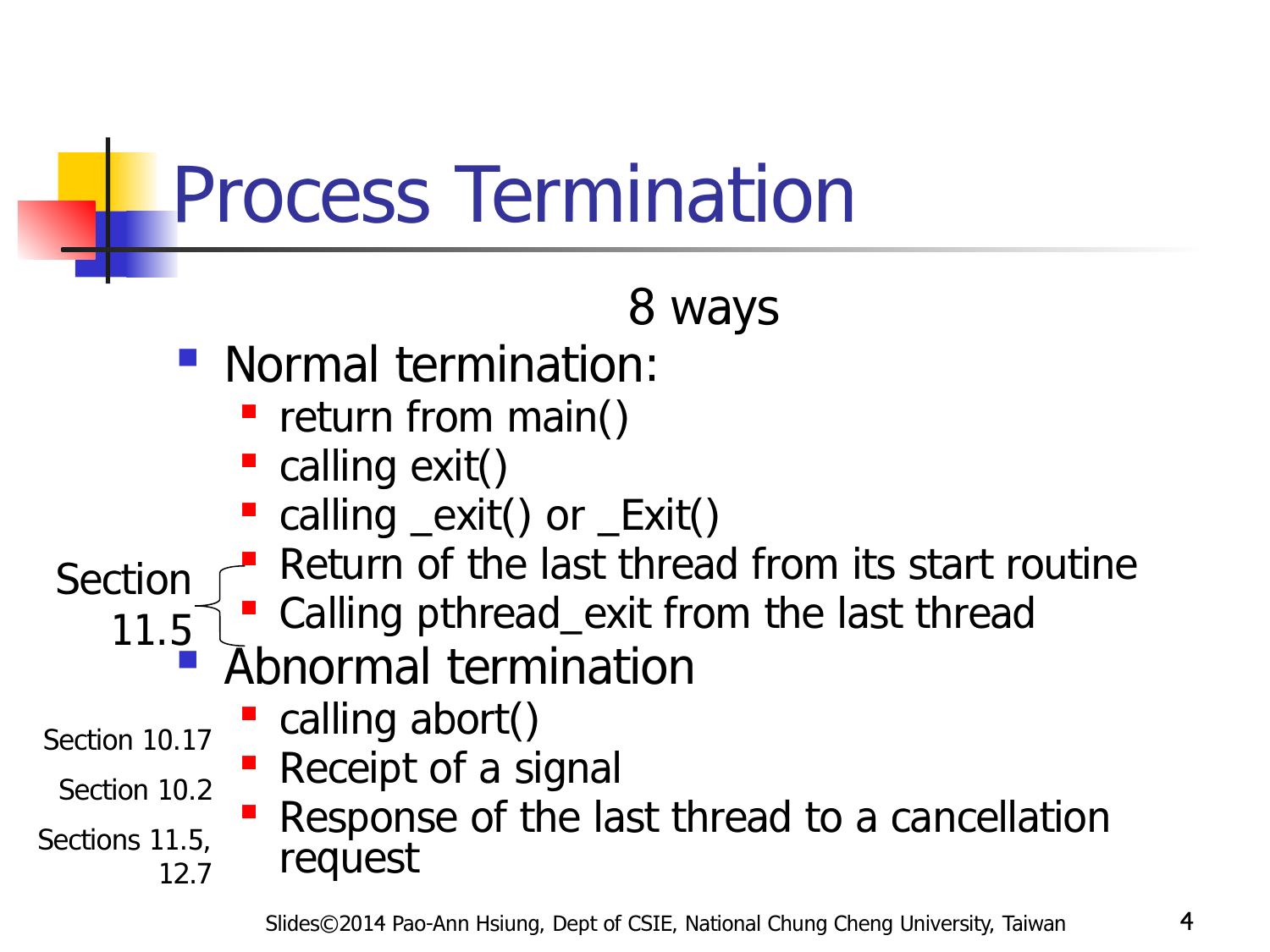

# Process Termination
8 ways
Normal termination:
return from main()
calling exit()
calling _exit() or _Exit()
Return of the last thread from its start routine
Calling pthread_exit from the last thread
Abnormal termination
calling abort()
Receipt of a signal
Response of the last thread to a cancellation request
Section 11.5

Section 10.17
Section 10.2
Sections 11.5, 12.7
Slides©2014 Pao-Ann Hsiung, Dept of CSIE, National Chung Cheng University, Taiwan
4